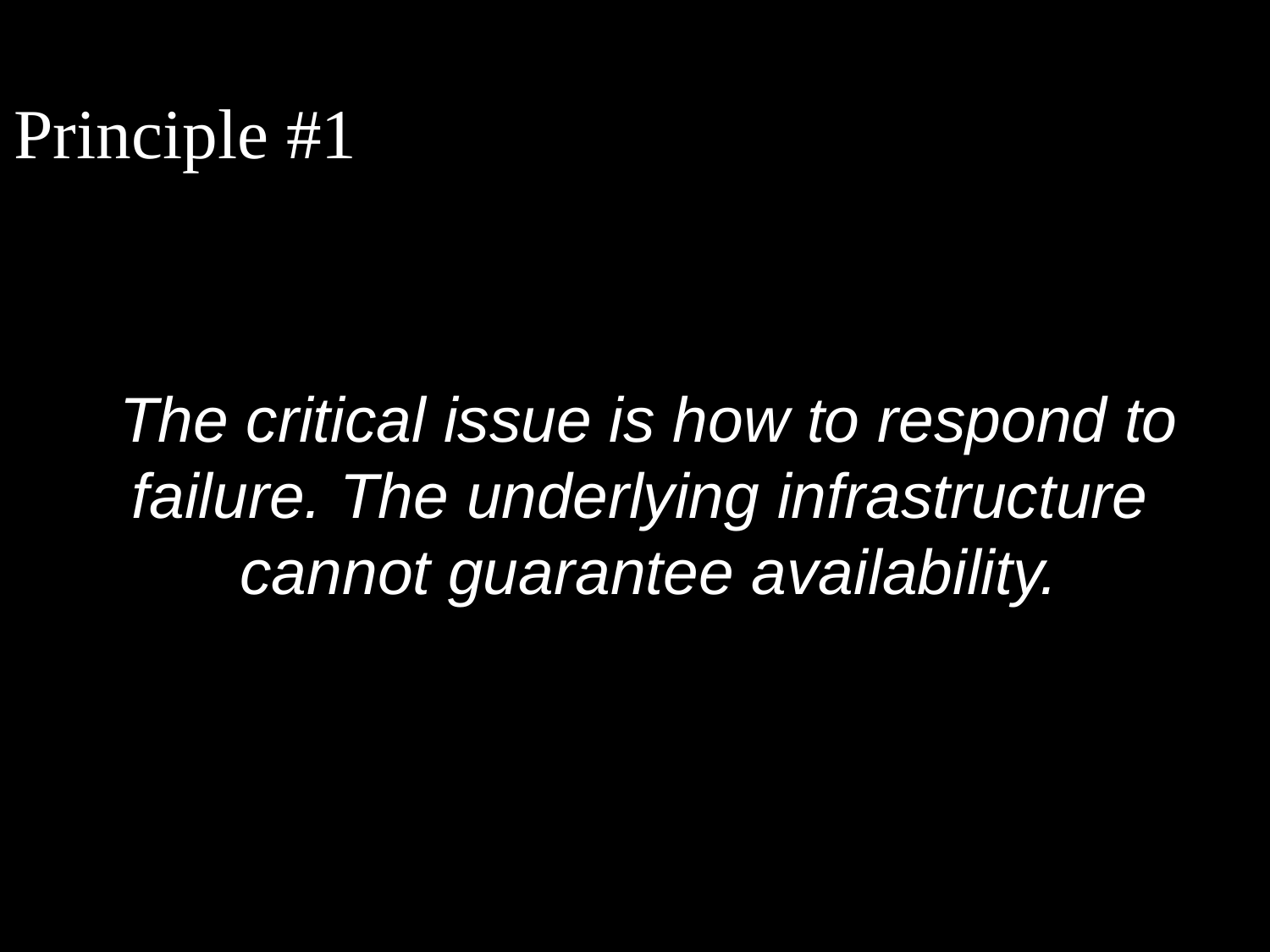

Principle #1
# The critical issue is how to respond to failure. The underlying infrastructure  cannot guarantee availability.